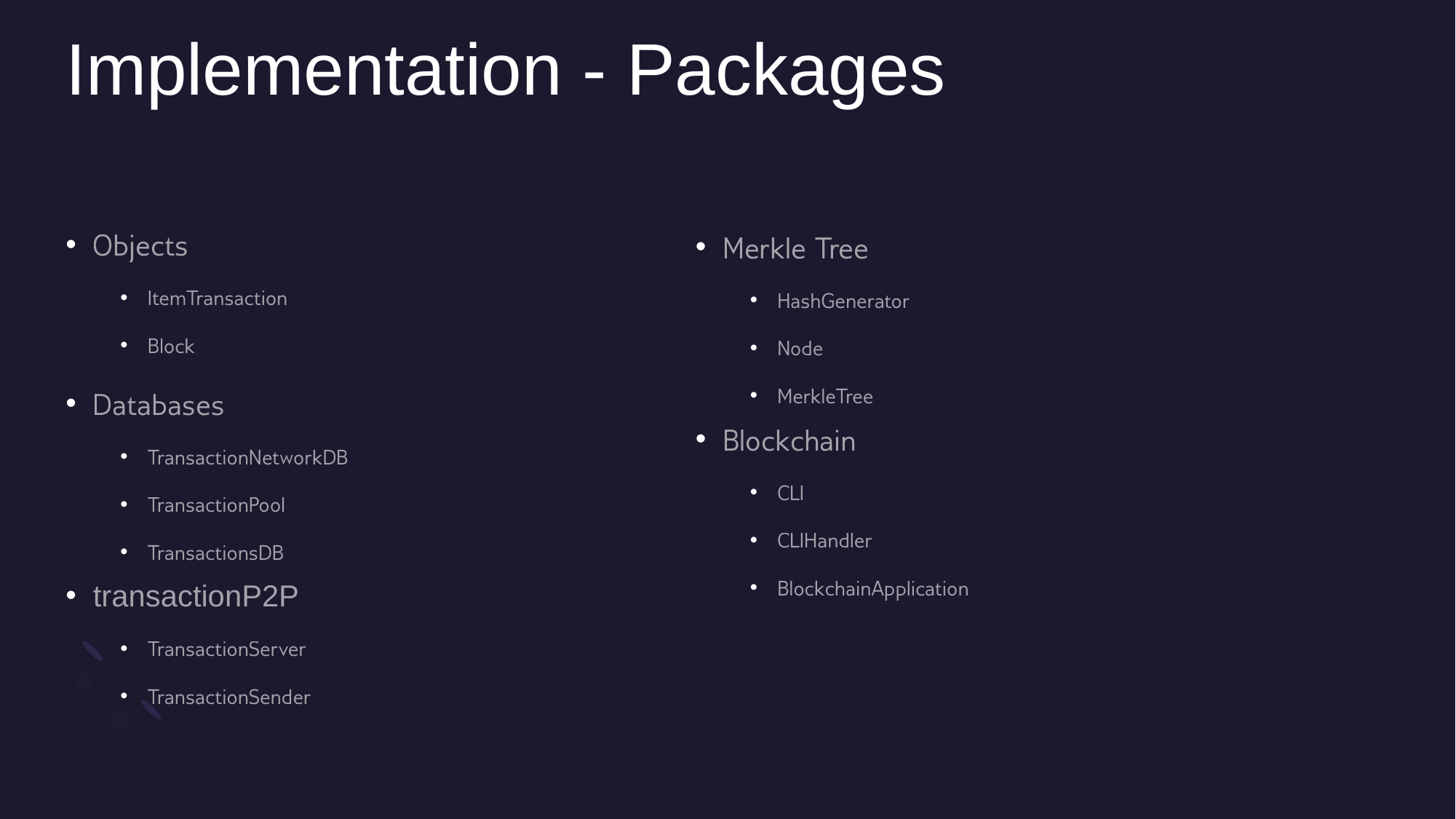

# Implementation - Packages
Objects
ItemTransaction
Block
Merkle Tree
HashGenerator
Node
MerkleTree
Databases
TransactionNetworkDB
TransactionPool
TransactionsDB
Blockchain
CLI
CLIHandler
BlockchainApplication
transactionP2P
TransactionServer
TransactionSender